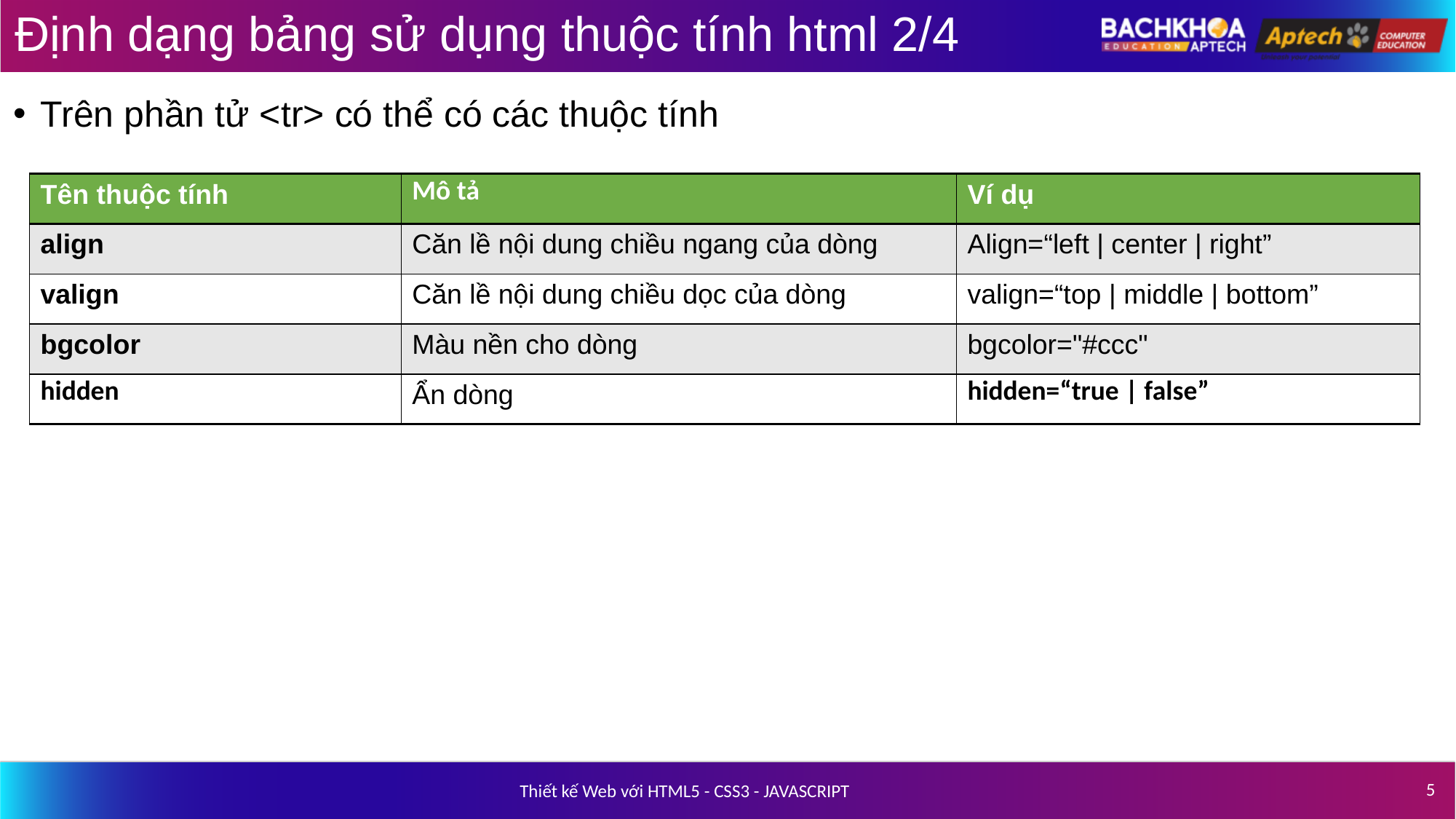

# Định dạng bảng sử dụng thuộc tính html 2/4
Trên phần tử <tr> có thể có các thuộc tính

| Tên thuộc tính | Mô tả | Ví dụ |
| --- | --- | --- |
| align | Căn lề nội dung chiều ngang của dòng | Align=“left | center | right” |
| valign | Căn lề nội dung chiều dọc của dòng | valign=“top | middle | bottom” |
| bgcolor | Màu nền cho dòng | bgcolor="#ccc" |
| hidden | Ẩn dòng | hidden=“true | false” |
5
Thiết kế Web với HTML5 - CSS3 - JAVASCRIPT